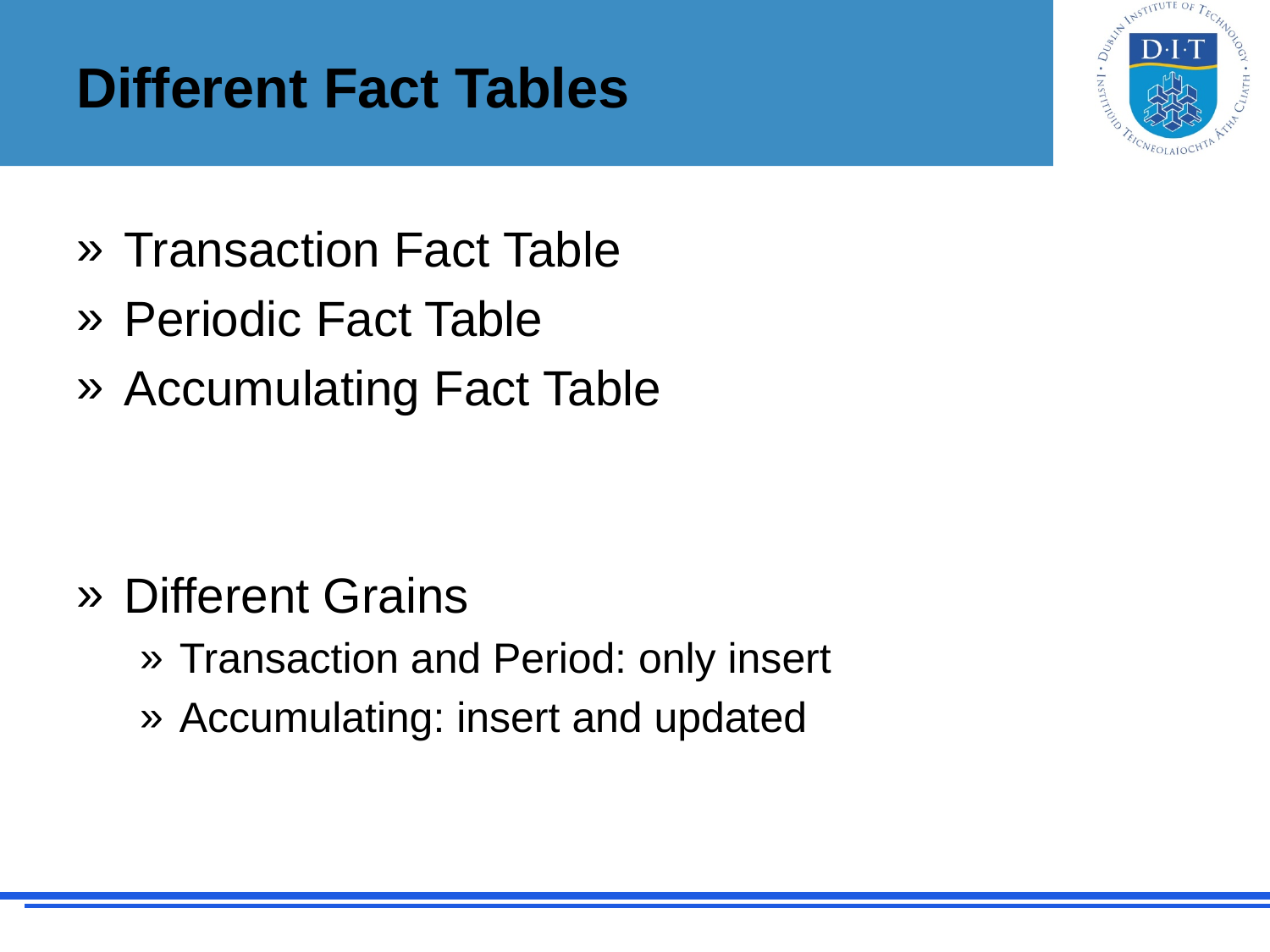

# Different Fact Tables
Transaction Fact Table
Periodic Fact Table
Accumulating Fact Table

Different Grains
Transaction and Period: only insert
Accumulating: insert and updated